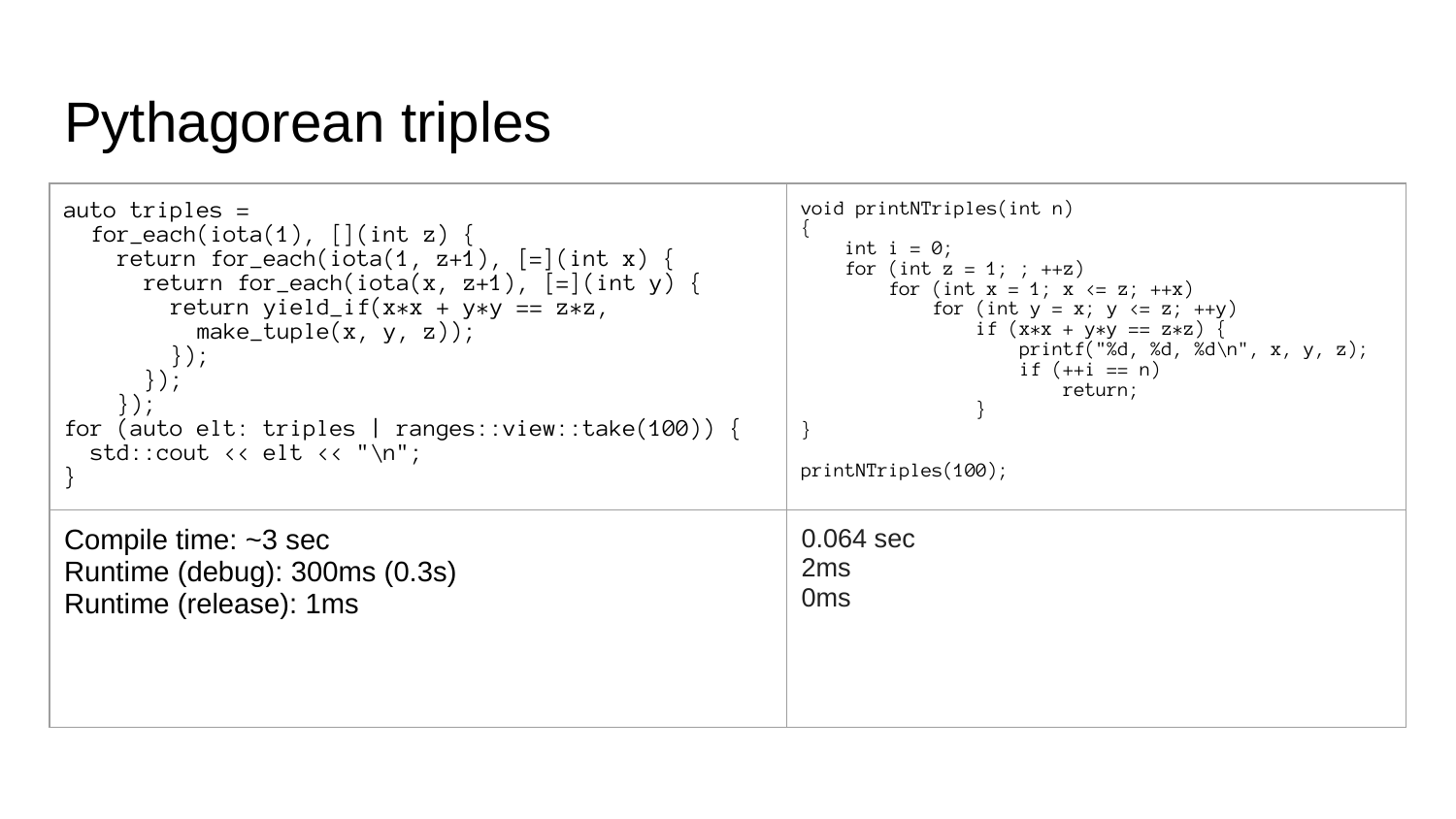

# Pythagorean triples

| auto triples = for\_each(iota(1), [](int z) { return for\_each(iota(1, z+1), [=](int x) { return for\_each(iota(x, z+1), [=](int y) { return yield\_if(x\*x + y\*y == z\*z, make\_tuple(x, y, z)); }); }); }); for (auto elt: triples | ranges::view::take(100)) { std::cout << elt << "\n"; } | void printNTriples(int n) { int i = 0; for (int z = 1; ; ++z) for (int x = 1; x <= z; ++x) for (int y = x; y <= z; ++y) if (x\*x + y\*y == z\*z) { printf("%d, %d, %d\n", x, y, z); if (++i == n) return; } } printNTriples(100); |
| --- | --- |
| Compile time: ~3 sec Runtime (debug): 300ms (0.3s) Runtime (release): 1ms | 0.064 sec 2ms 0ms |